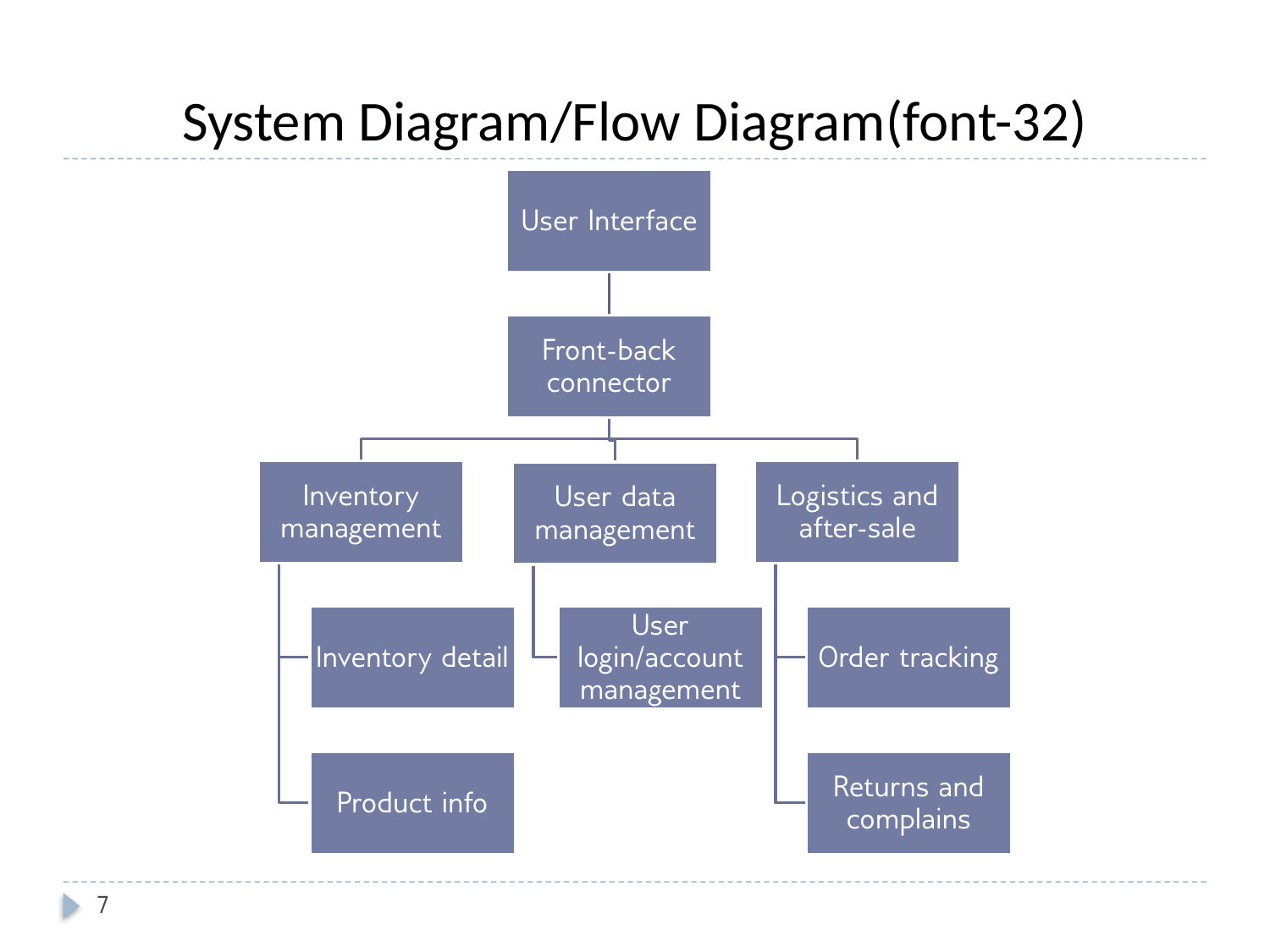

# System Diagram/Flow Diagram(font-32)
User Interface
Front-back connector
Inventory management
Inventory detail
Product info
User data management
User login/account management
Logistics and after-sale
Order tracking
Returns and complains
7